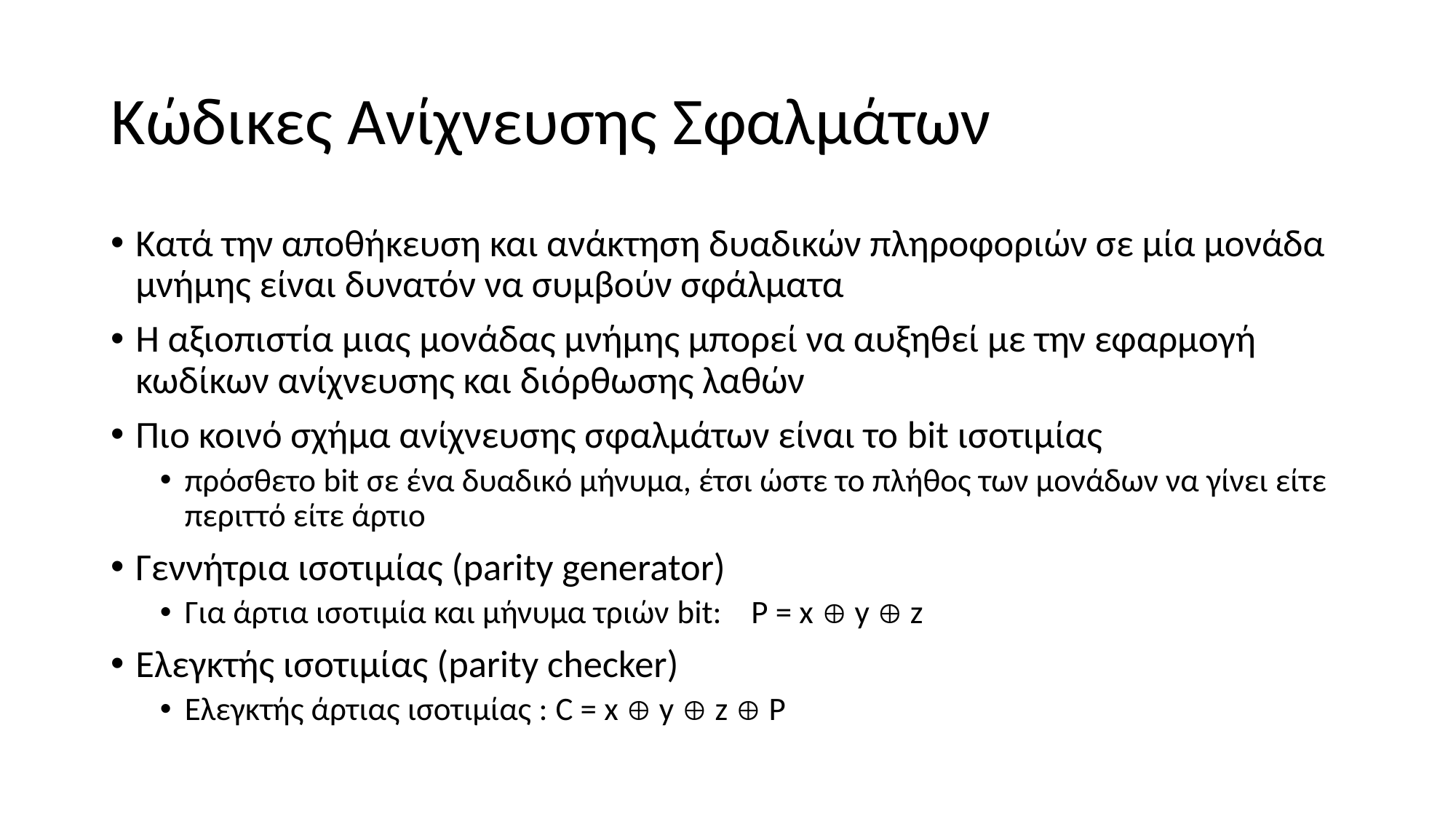

# Κώδικες Ανίχνευσης Σφαλμάτων
Κατά την αποθήκευση και ανάκτηση δυαδικών πληροφοριών σε μία μονάδα μνήμης είναι δυνατόν να συμβούν σφάλματα
Η αξιοπιστία μιας μονάδας μνήμης μπορεί να αυξηθεί με την εφαρμογή κωδίκων ανίχνευσης και διόρθωσης λαθών
Πιο κοινό σχήμα ανίχνευσης σφαλμάτων είναι το bit ισοτιμίας
πρόσθετο bit σε ένα δυαδικό μήνυμα, έτσι ώστε το πλήθος των μονάδων να γίνει είτε περιττό είτε άρτιο
Γεννήτρια ισοτιμίας (parity generator)
Για άρτια ισοτιμία και μήνυμα τριών bit:    P = x ⊕ y ⊕ z
Ελεγκτής ισοτιμίας (parity checker)
Ελεγκτής άρτιας ισοτιμίας : C = x ⊕ y ⊕ z ⊕ P